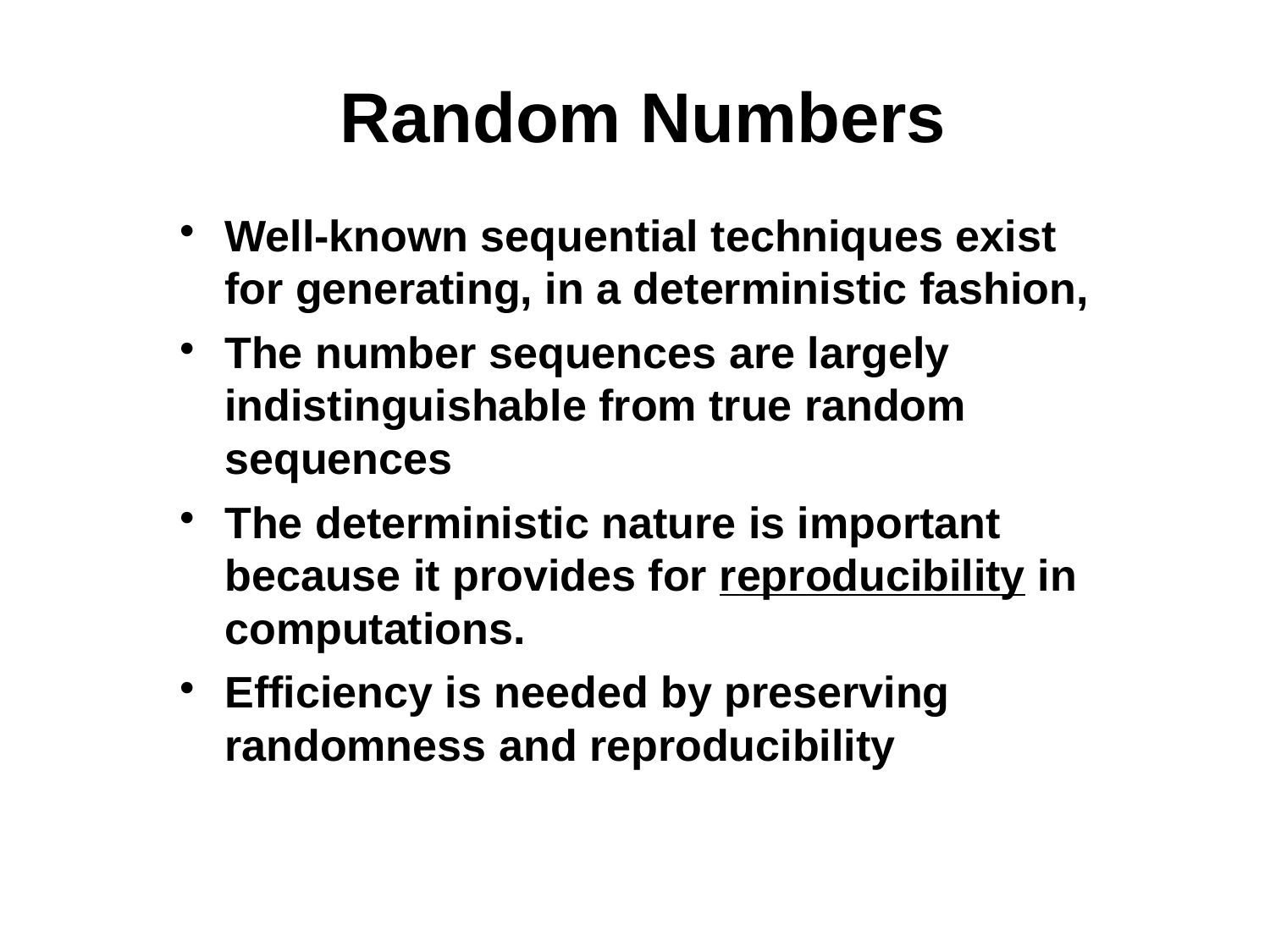

Random Numbers
Well-known sequential techniques exist for generating, in a deterministic fashion,
The number sequences are largely indistinguishable from true random sequences
The deterministic nature is important because it provides for reproducibility in computations.
Efficiency is needed by preserving randomness and reproducibility